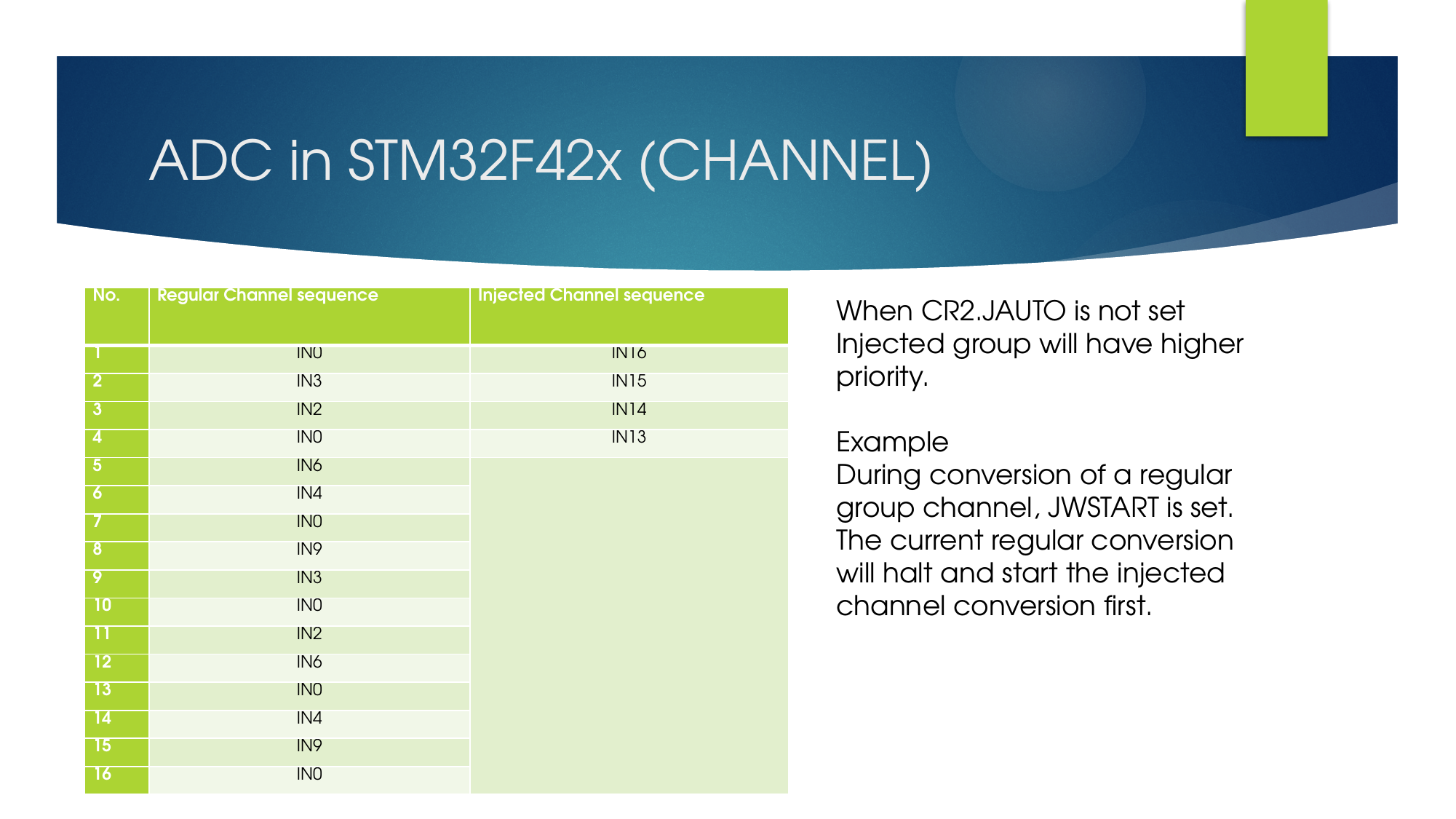

# ADC in STM32F42x (CHANNEL)
| No. | Regular Channel sequence | Injected Channel sequence |
| --- | --- | --- |
| 1 | IN0 | IN16 |
| 2 | IN3 | IN15 |
| 3 | IN2 | IN14 |
| 4 | IN0 | IN13 |
| 5 | IN6 |  |
| 6 | IN4 |  |
| 7 | IN0 |  |
| 8 | IN9 |  |
| 9 | IN3 |  |
| 10 | IN0 |  |
| 11 | IN2 |  |
| 12 | IN6 |  |
| 13 | IN0 |  |
| 14 | IN4 |  |
| 15 | IN9 |  |
| 16 | IN0 |  |
When CR2.JAUTO is not set
Injected group will have higher priority.

Example
During conversion of a regular group channel, JWSTART is set. The current regular conversion will halt and start the injected channel conversion first.